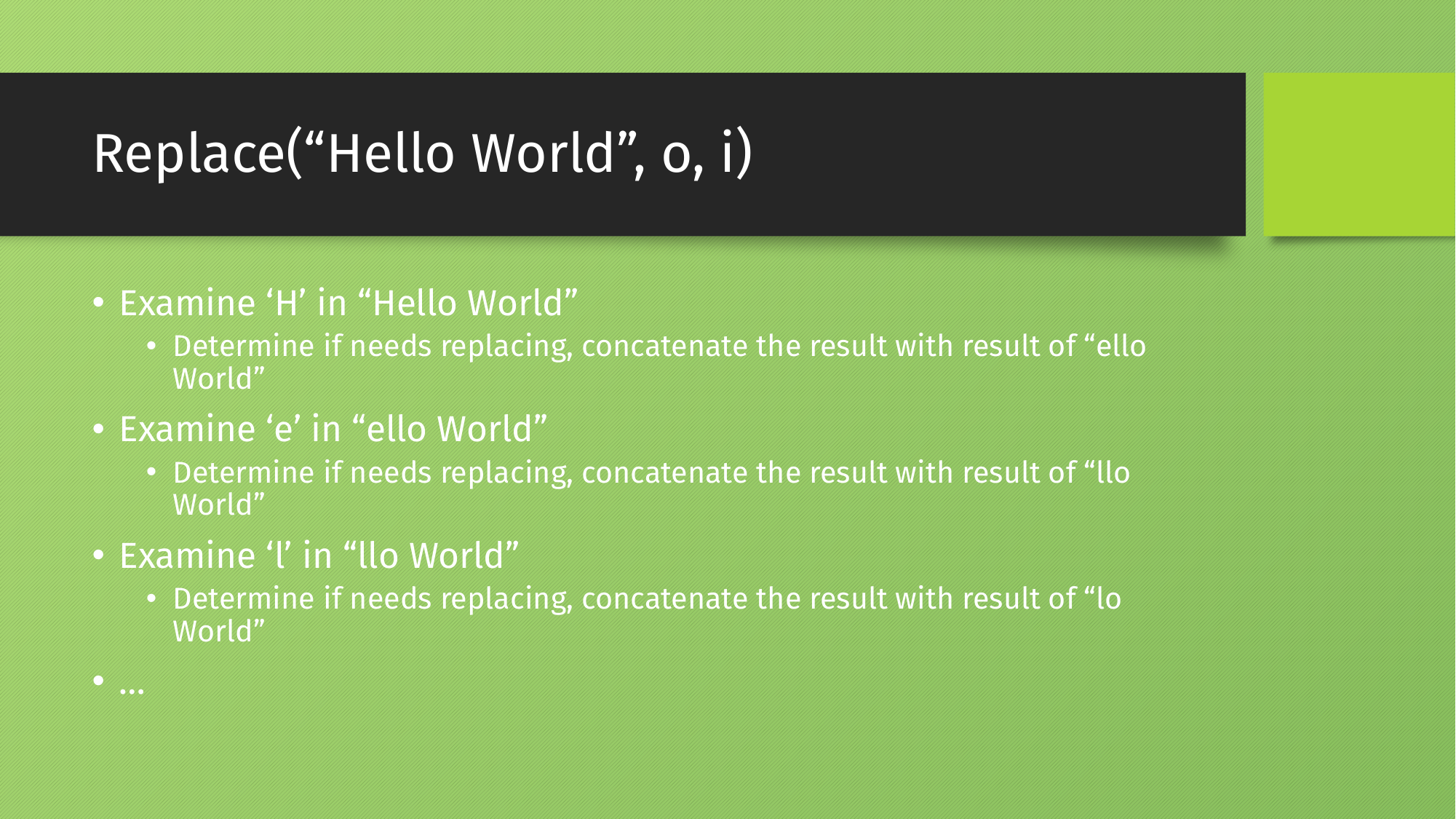

# Replace(“Hello World”, o, i)
Examine ‘H’ in “Hello World”
Determine if needs replacing, concatenate the result with result of “ello World”
Examine ‘e’ in “ello World”
Determine if needs replacing, concatenate the result with result of “llo World”
Examine ‘l’ in “llo World”
Determine if needs replacing, concatenate the result with result of “lo World”
…